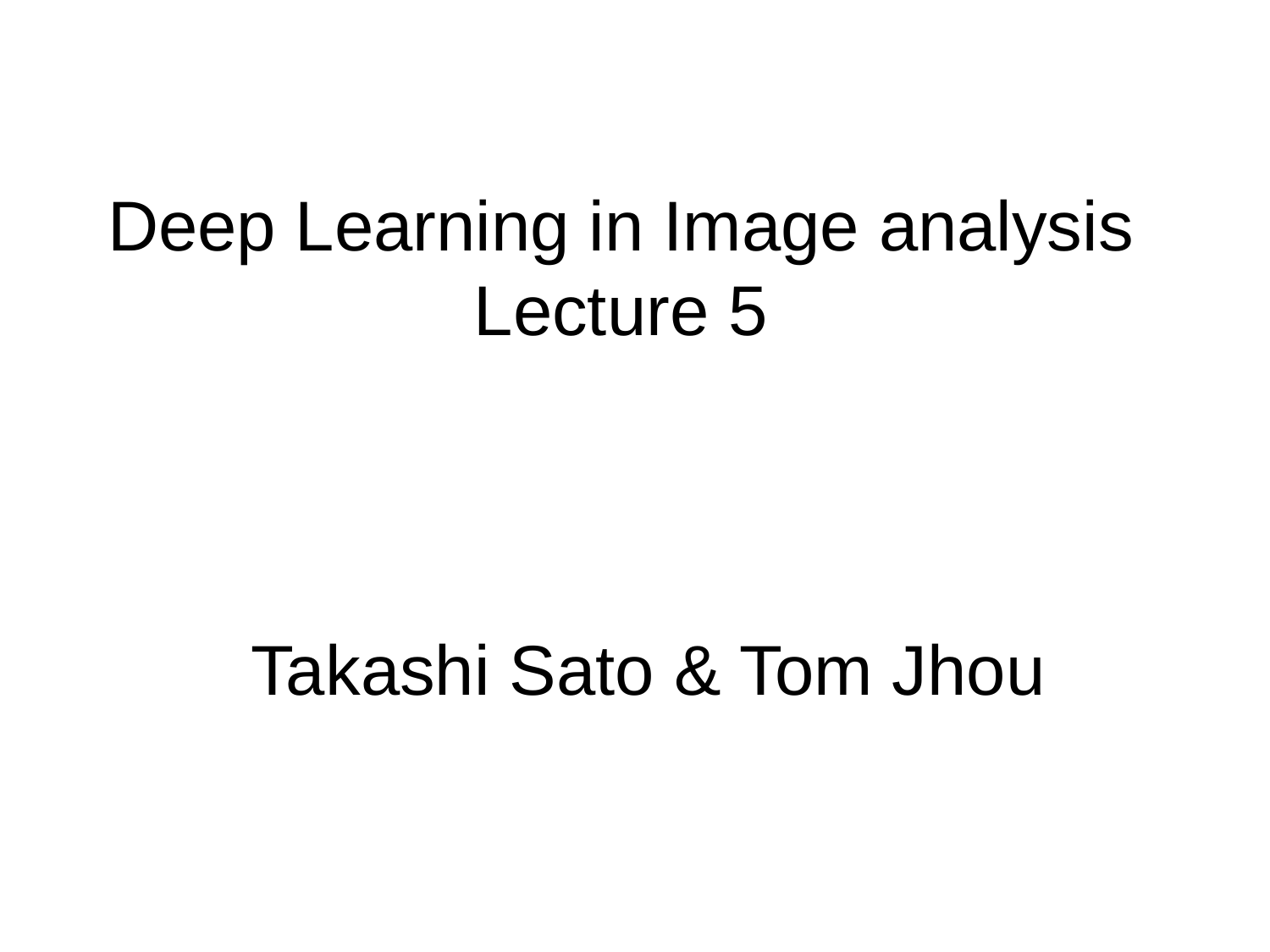

# Deep Learning in Image analysis Lecture 5
Takashi Sato & Tom Jhou